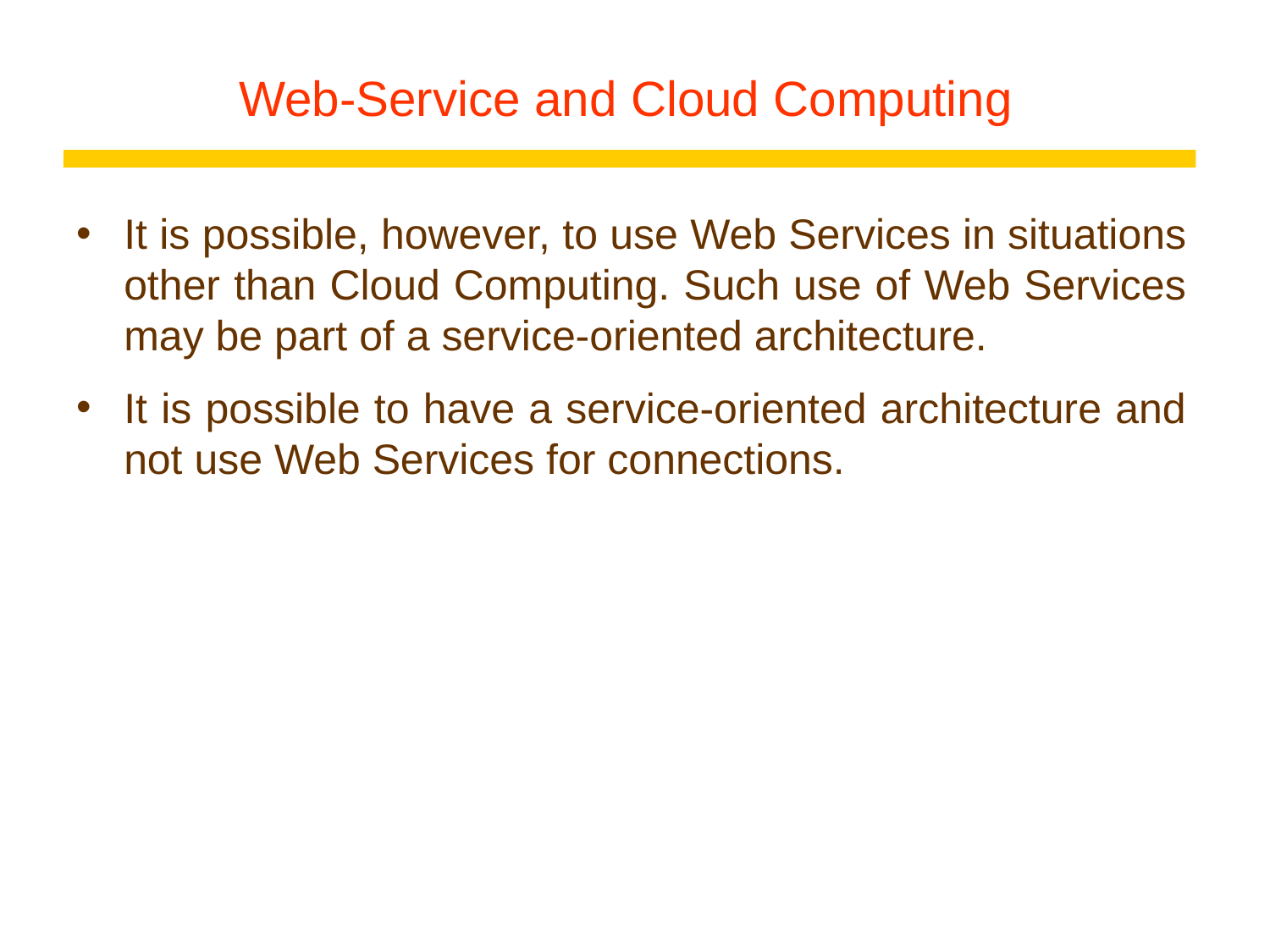

# Web-Service and Cloud Computing
It is possible, however, to use Web Services in situations other than Cloud Computing. Such use of Web Services may be part of a service-oriented architecture.
It is possible to have a service-oriented architecture and not use Web Services for connections.